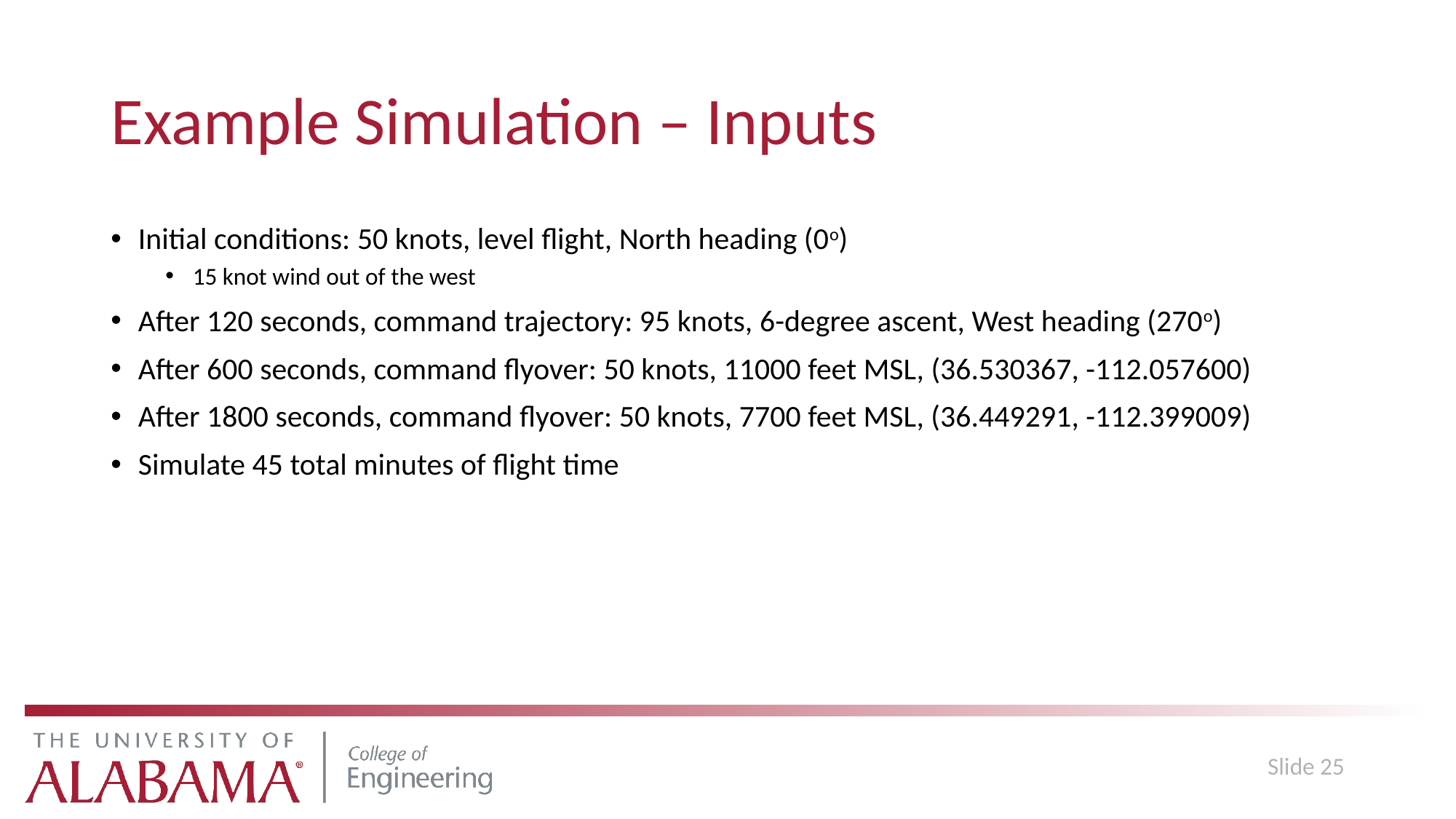

# Example Simulation – Inputs
Initial conditions: 50 knots, level flight, North heading (0o)
15 knot wind out of the west
After 120 seconds, command trajectory: 95 knots, 6-degree ascent, West heading (270o)
After 600 seconds, command flyover: 50 knots, 11000 feet MSL, (36.530367, -112.057600)
After 1800 seconds, command flyover: 50 knots, 7700 feet MSL, (36.449291, -112.399009)
Simulate 45 total minutes of flight time
Slide 25